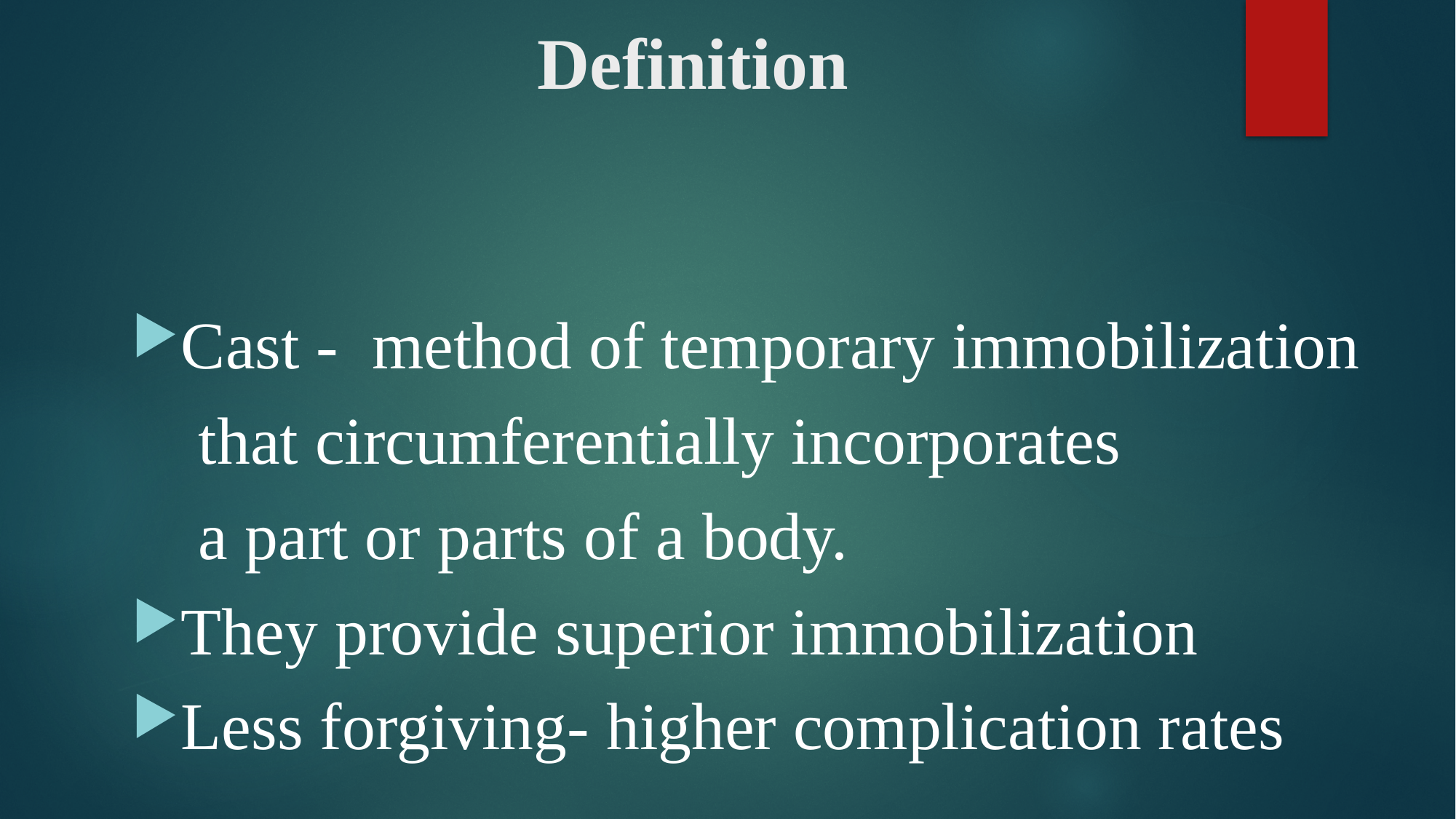

# Definition
Cast -  method of temporary immobilization
    that circumferentially incorporates
    a part or parts of a body.
They provide superior immobilization
Less forgiving- higher complication rates